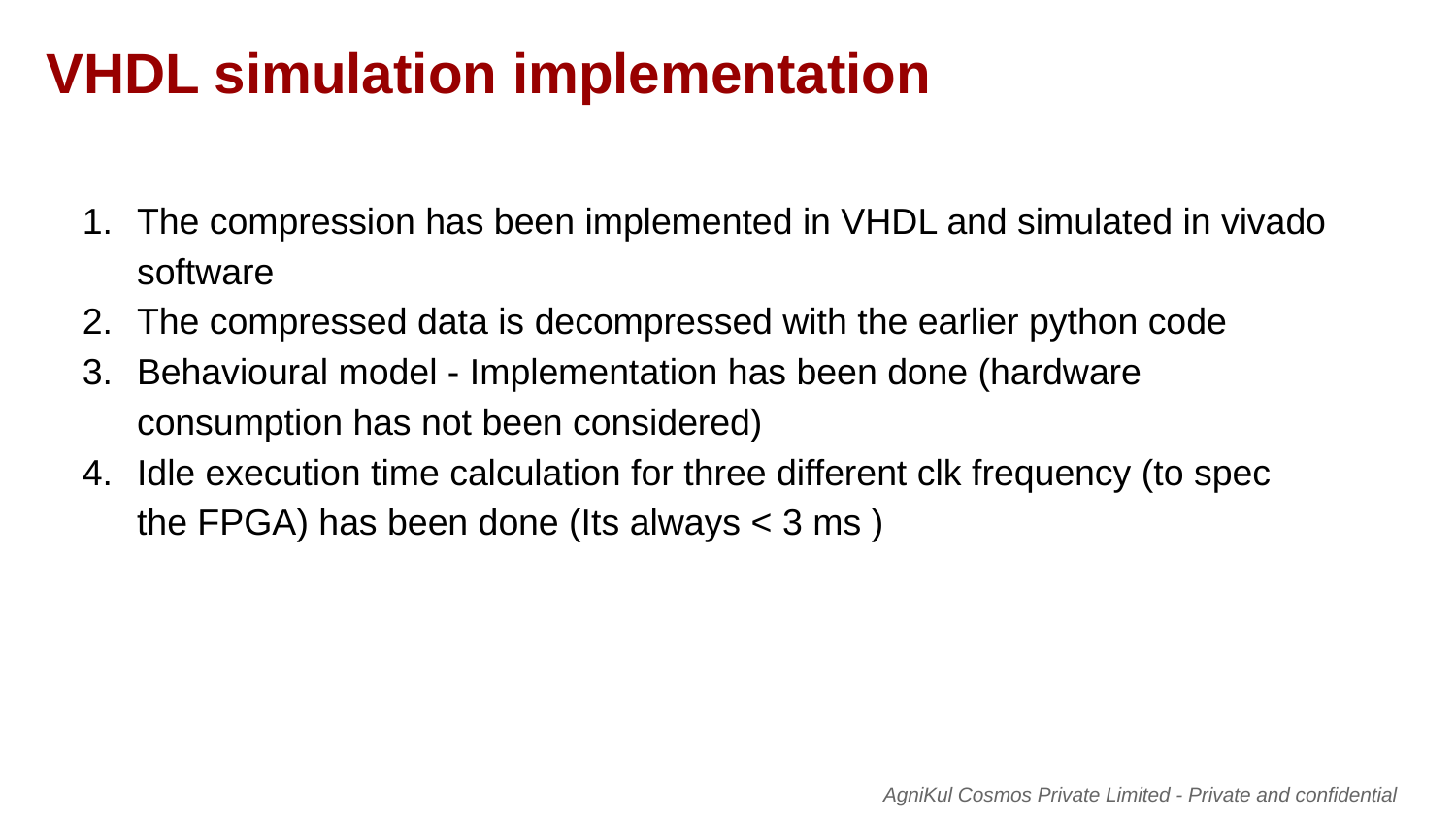

# VHDL simulation implementation
The compression has been implemented in VHDL and simulated in vivado software
The compressed data is decompressed with the earlier python code
Behavioural model - Implementation has been done (hardware consumption has not been considered)
Idle execution time calculation for three different clk frequency (to spec the FPGA) has been done (Its always < 3 ms )